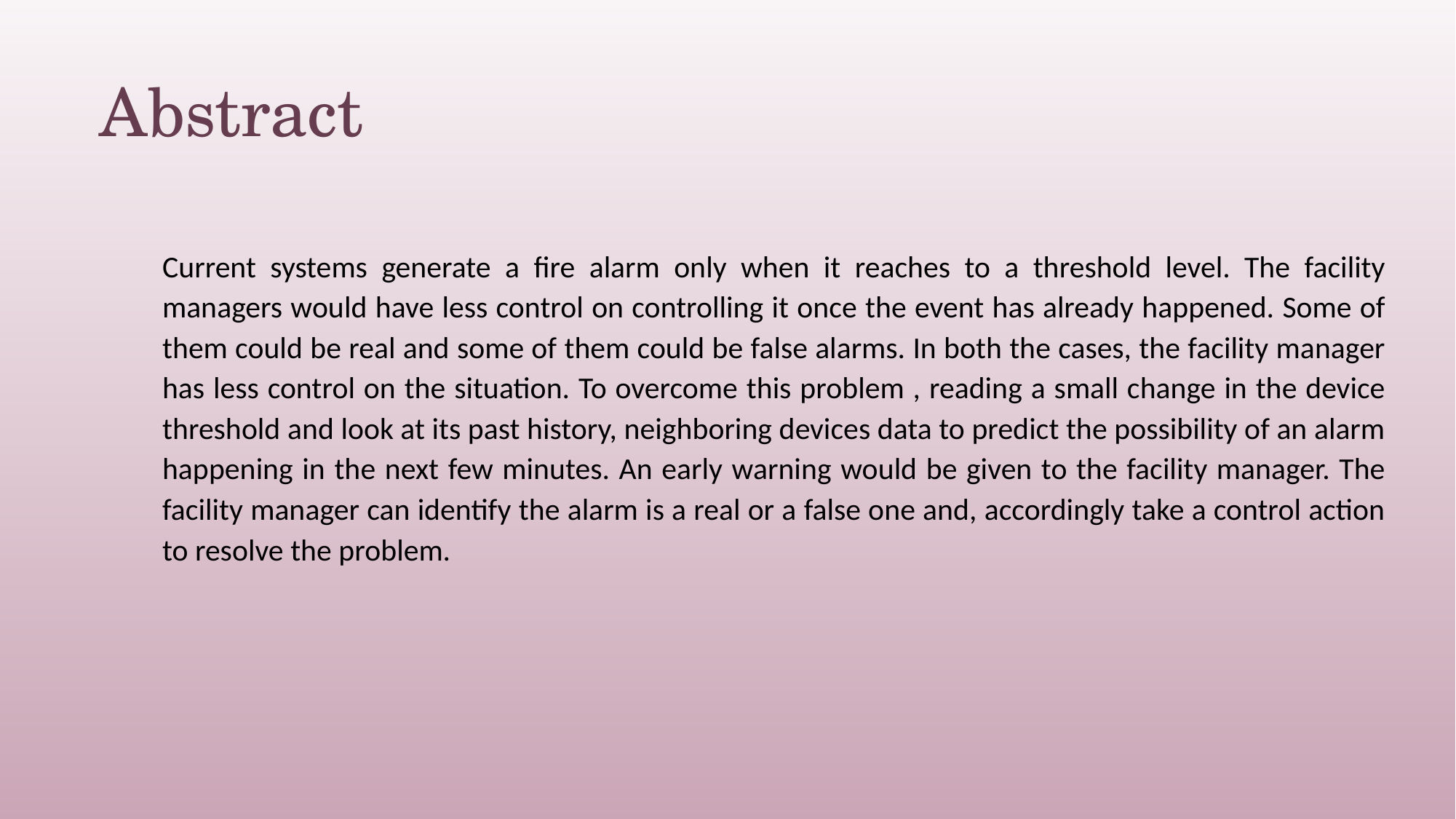

# Abstract
Current systems generate a fire alarm only when it reaches to a threshold level. The facility managers would have less control on controlling it once the event has already happened. Some of them could be real and some of them could be false alarms. In both the cases, the facility manager has less control on the situation. To overcome this problem , reading a small change in the device threshold and look at its past history, neighboring devices data to predict the possibility of an alarm happening in the next few minutes. An early warning would be given to the facility manager. The facility manager can identify the alarm is a real or a false one and, accordingly take a control action to resolve the problem.